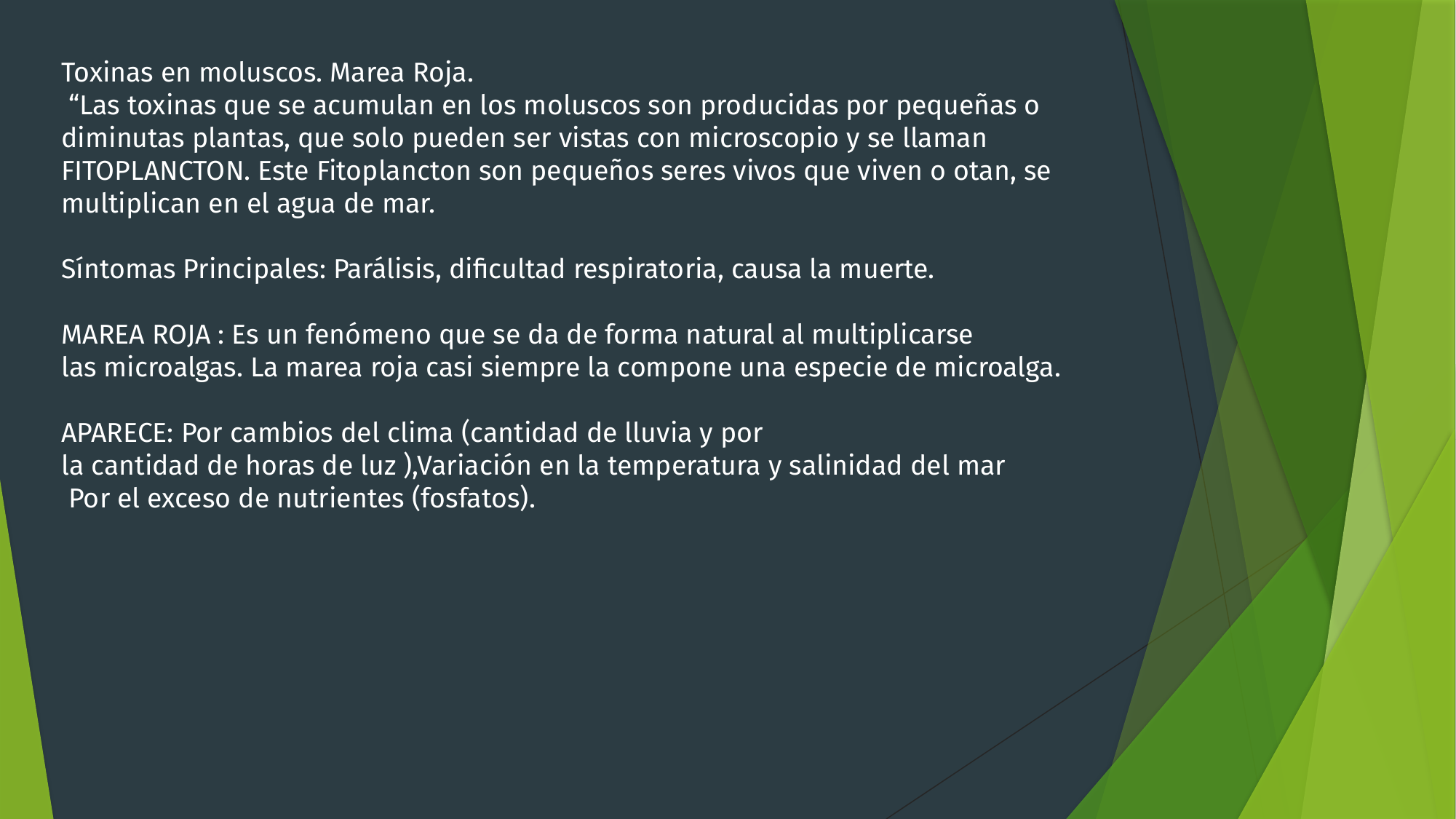

Toxinas en moluscos. Marea Roja.
 “Las toxinas que se acumulan en los moluscos son producidas por pequeñas o diminutas plantas, que solo pueden ser vistas con microscopio y se llaman FITOPLANCTON. Este Fitoplancton son pequeños seres vivos que viven o otan, se multiplican en el agua de mar.

Síntomas Principales: Parálisis, dificultad respiratoria, causa la muerte.

MAREA ROJA : Es un fenómeno que se da de forma natural al multiplicarse
las microalgas. La marea roja casi siempre la compone una especie de microalga.

APARECE: Por cambios del clima (cantidad de lluvia y por
la cantidad de horas de luz ),Variación en la temperatura y salinidad del mar
 Por el exceso de nutrientes (fosfatos).